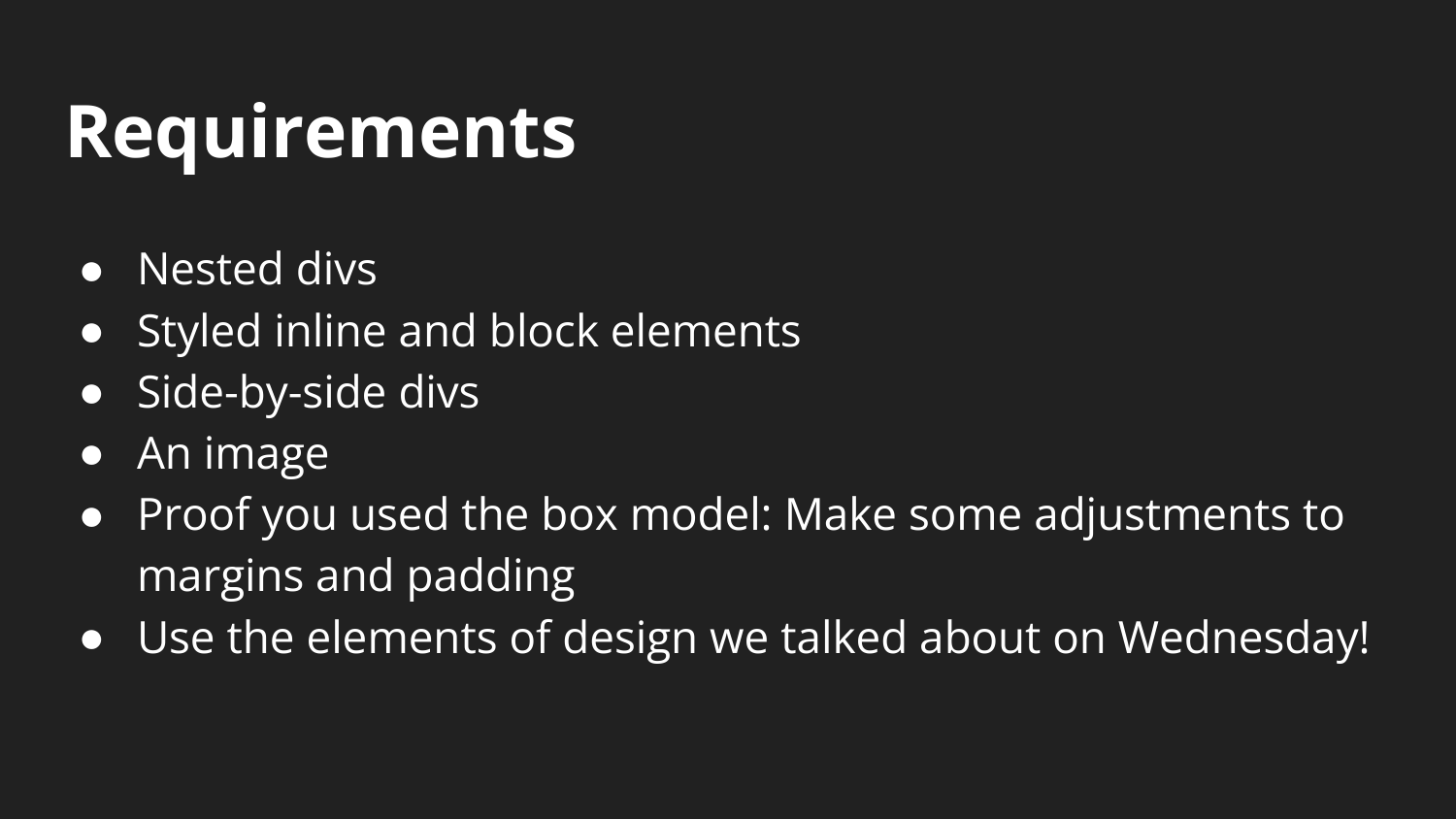

# Requirements
Nested divs
Styled inline and block elements
Side-by-side divs
An image
Proof you used the box model: Make some adjustments to margins and padding
Use the elements of design we talked about on Wednesday!